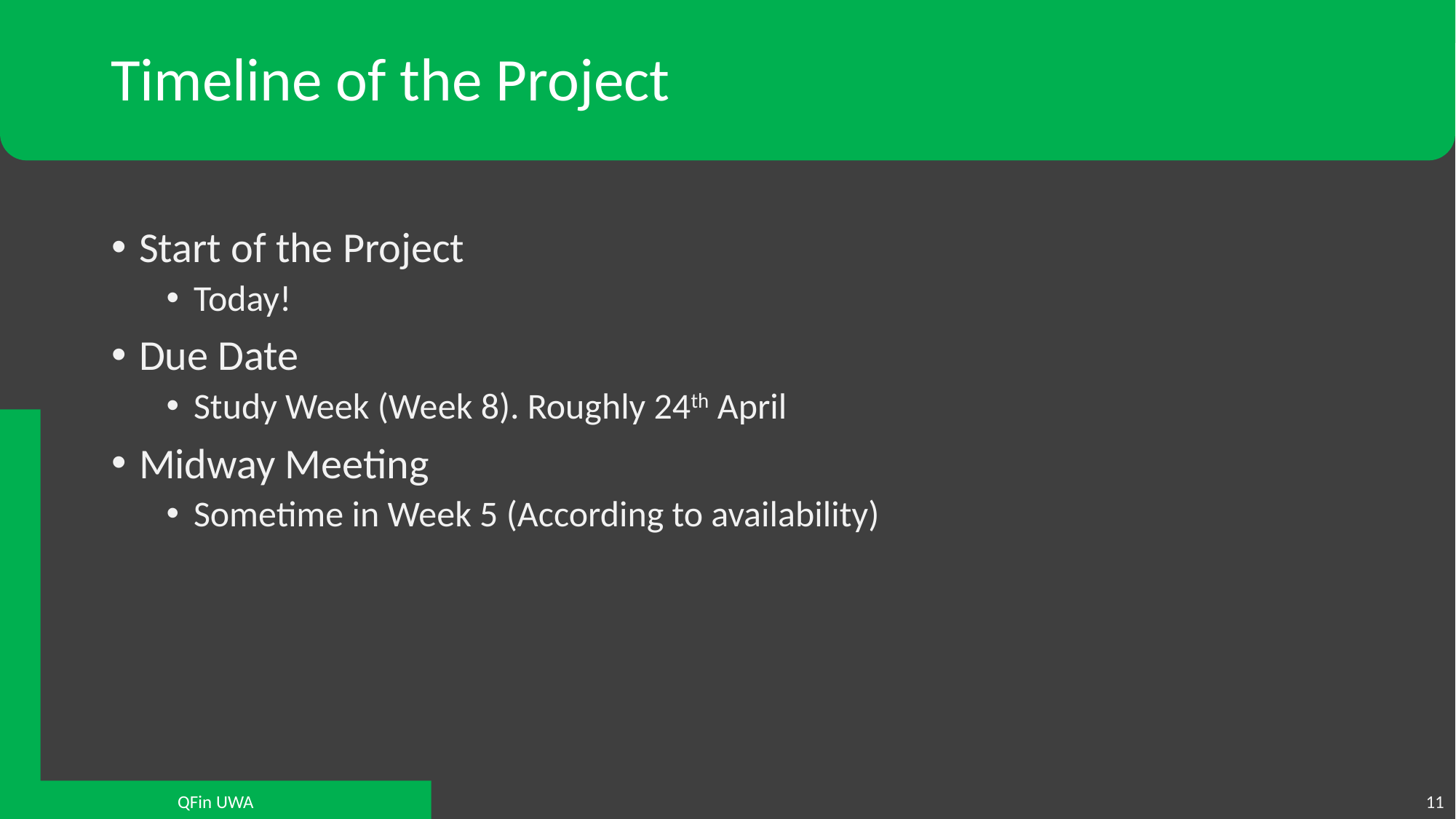

# Timeline of the Project
Start of the Project
Today!
Due Date
Study Week (Week 8). Roughly 24th April
Midway Meeting
Sometime in Week 5 (According to availability)